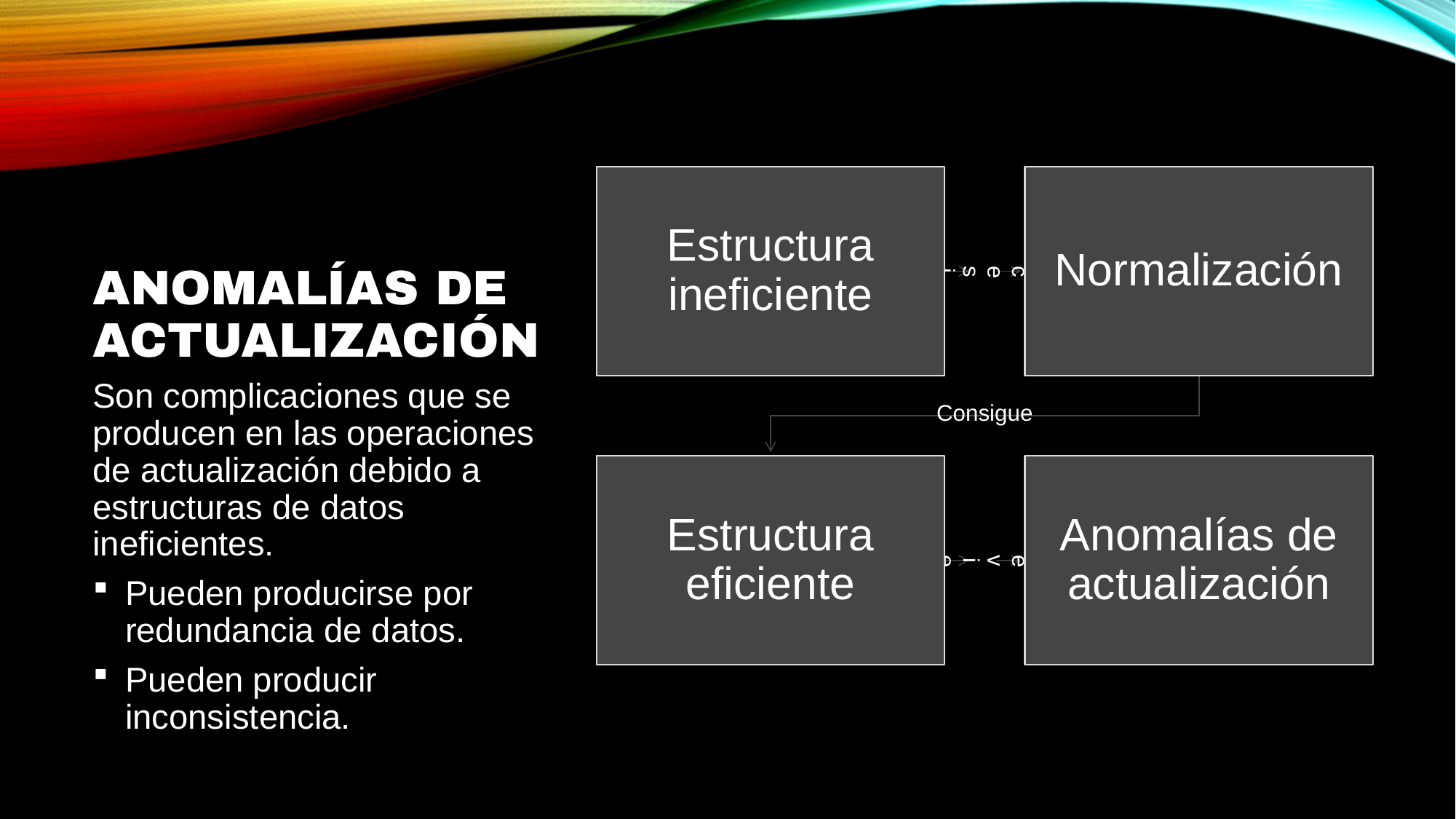

Necesita
Estructura ineficiente
Consigue
Normalización
Previene
Estructura eficiente
Anomalías de actualización
# ANOMALÍAS DE ACTUALIZACIÓN
Son complicaciones que se producen en las operaciones de actualización debido a estructuras de datos ineficientes.
Pueden producirse por redundancia de datos.
Pueden producir inconsistencia.